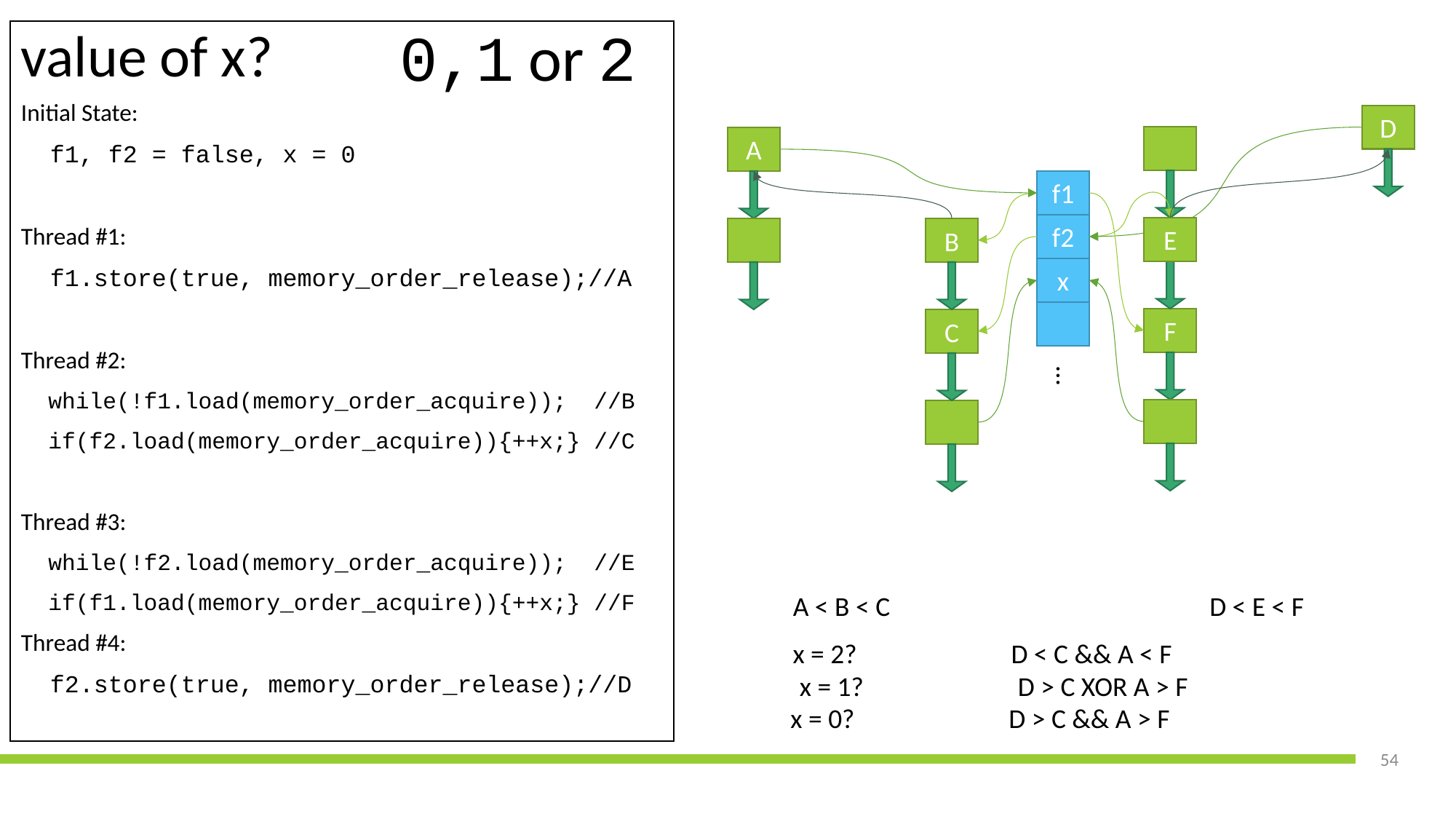

0,1 or 2

value of x?
Initial State:
  f1, f2 = false, x = 0

Thread #1:
  f1.store(true, memory_order_release);//A

Thread #2:
  while(!f1.load(memory_order_acquire));  //B
  if(f2.load(memory_order_acquire)){++x;} //C

Thread #3:
  while(!f2.load(memory_order_acquire));  //E
  if(f1.load(memory_order_acquire)){++x;} //F
Thread #4:
  f2.store(true, memory_order_release);//D

D

A

f1
f2
E

B
x

F
C

…

A < B < C
D < E < F
x = 2? 		D < C && A < F
x = 1? 		D > C XOR A > F
x = 0? 		D > C && A > F
54